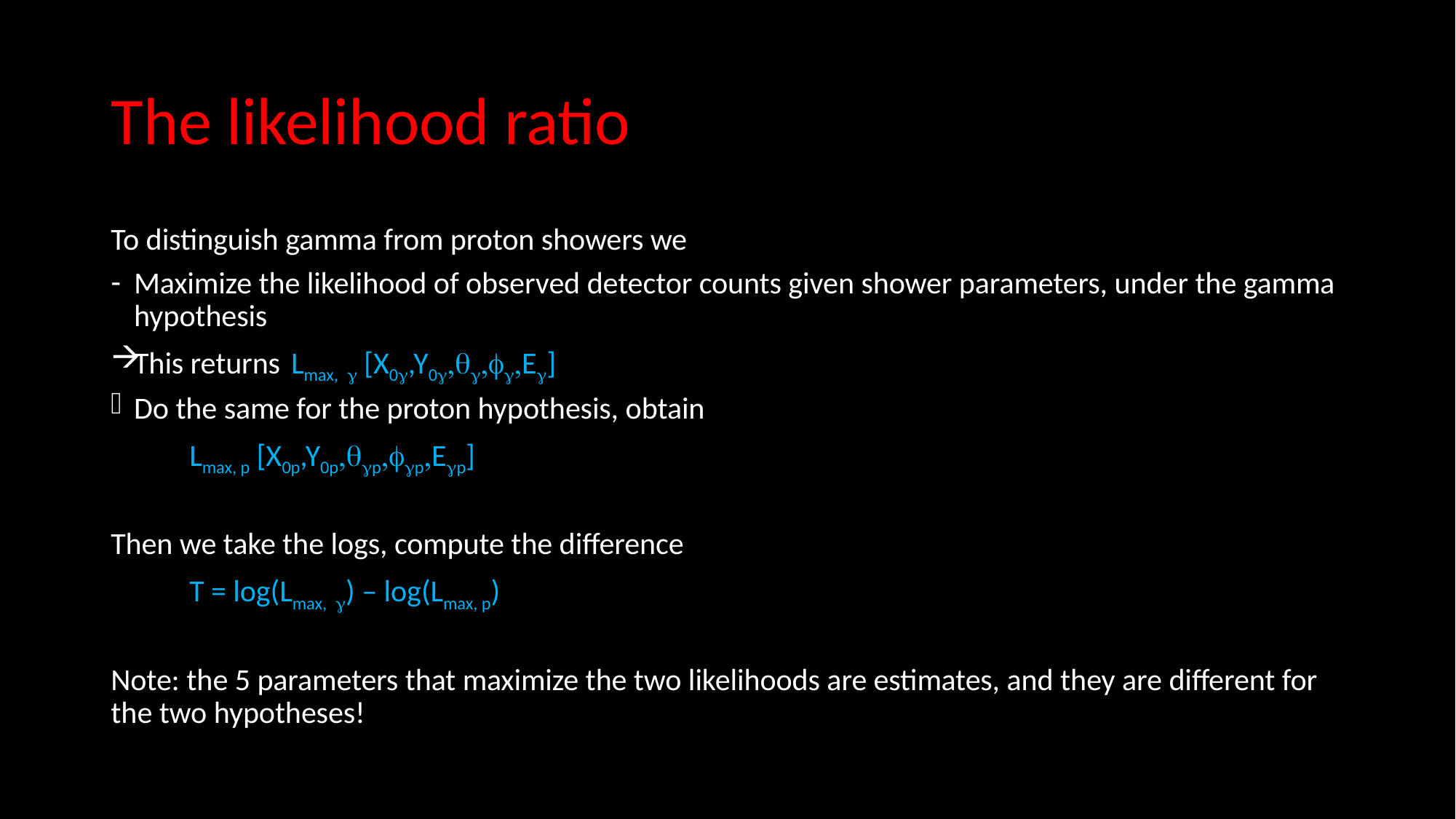

# The likelihood ratio
To distinguish gamma from proton showers we
Maximize the likelihood of observed detector counts given shower parameters, under the gamma hypothesis
This returns 	Lmax, γ [X0γ,Y0γ,θγ,φγ,Eγ]
Do the same for the proton hypothesis, obtain
			Lmax, p [X0p,Y0p,θγp,φγp,Eγp]

Then we take the logs, compute the difference
			T = log(Lmax, γ) – log(Lmax, p)

Note: the 5 parameters that maximize the two likelihoods are estimates, and they are different for the two hypotheses!